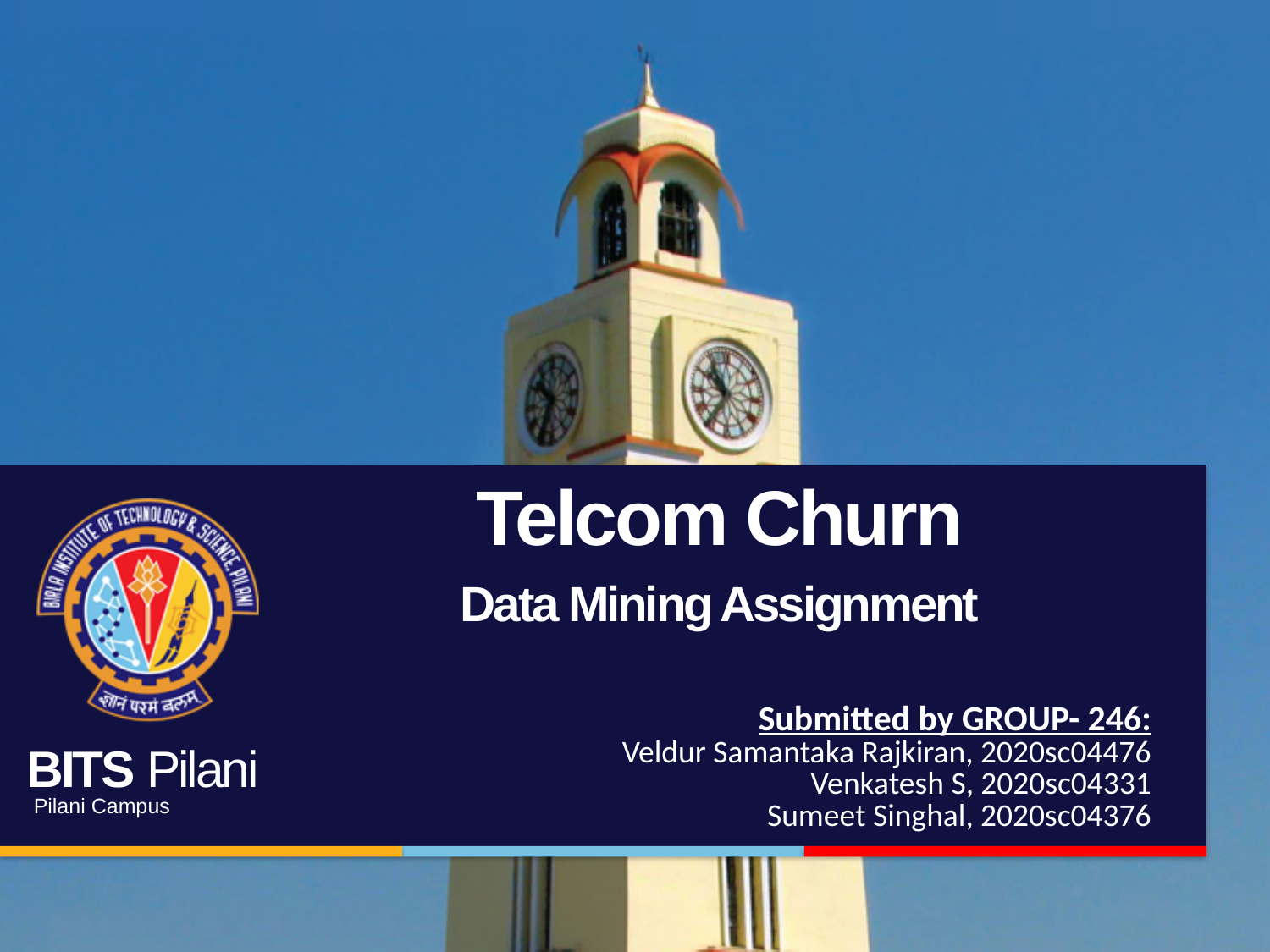

Telcom Churn
Data Mining Assignment
Submitted by GROUP- 246:
Veldur Samantaka Rajkiran, 2020sc04476
Venkatesh S, 2020sc04331
Sumeet Singhal, 2020sc04376